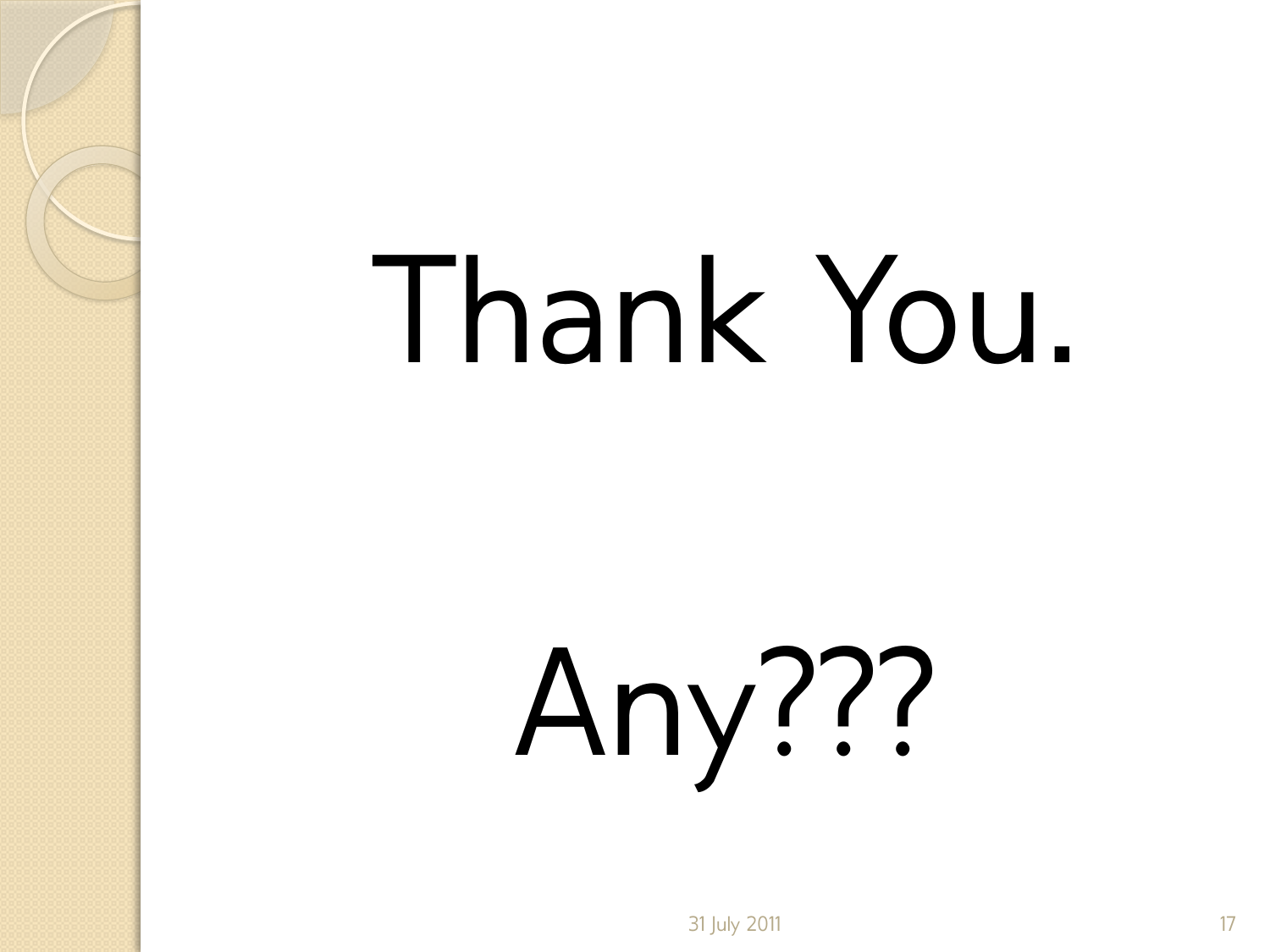

Thank You.

Any???
31 July 2011
17